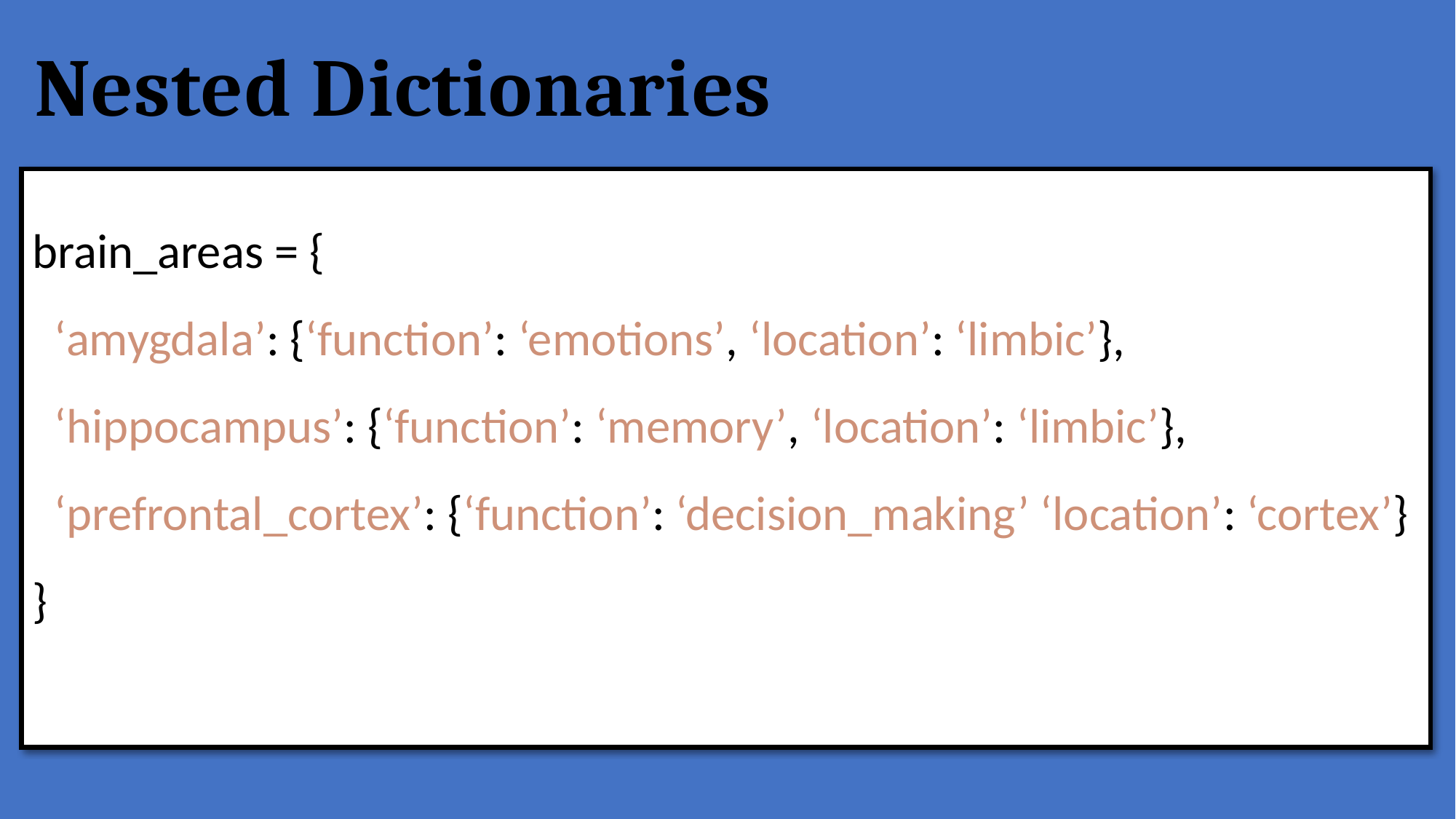

# Nested Dictionaries
brain_areas = {
  ‘amygdala’: {‘function’: ‘emotions’, ‘location’: ‘limbic’},
  ‘hippocampus’: {‘function’: ‘memory’, ‘location’: ‘limbic’},
  ‘prefrontal_cortex’: {‘function’: ‘decision_making’ ‘location’: ‘cortex’}
}